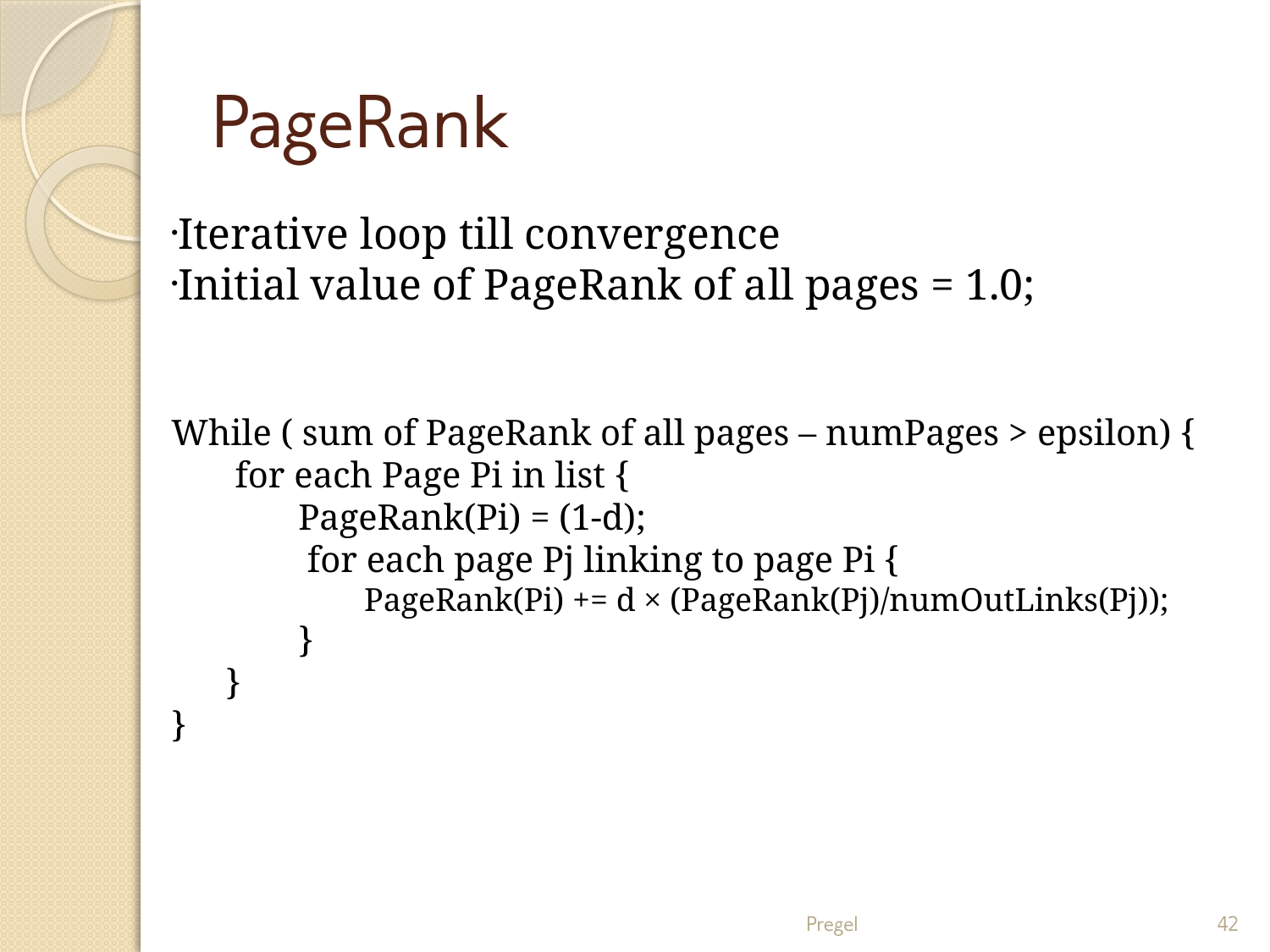

# PageRank
Iterative loop till convergence
Initial value of PageRank of all pages = 1.0;

While ( sum of PageRank of all pages – numPages > epsilon) {
       for each Page Pi in list {
	PageRank(Pi) = (1-d);
	 for each page Pj linking to page Pi {
	        PageRank(Pi) += d × (PageRank(Pj)/numOutLinks(Pj));
	}
      }
}
Pregel
42